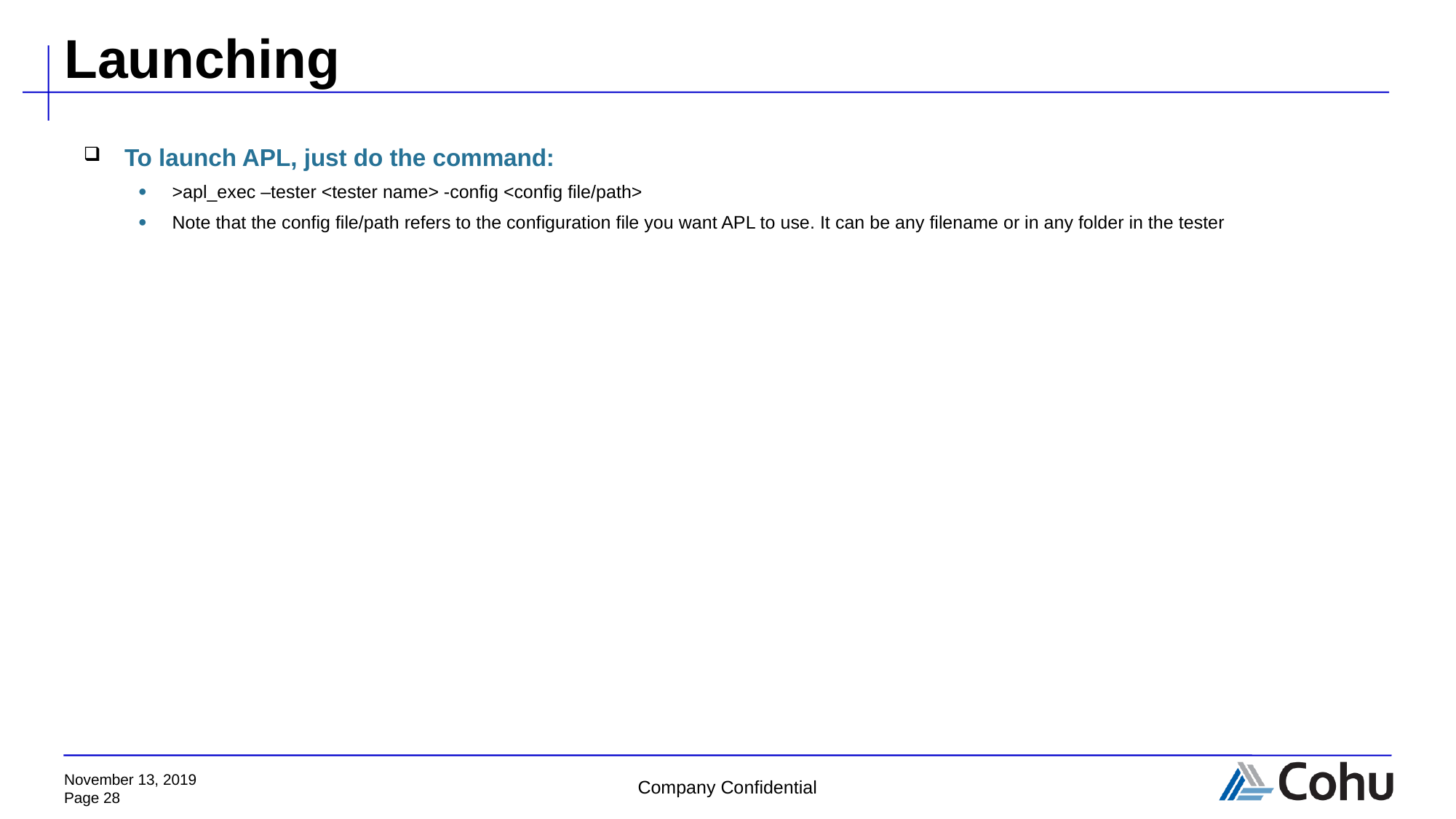

# Launching
To launch APL, just do the command:
>apl_exec –tester <tester name> -config <config file/path>
Note that the config file/path refers to the configuration file you want APL to use. It can be any filename or in any folder in the tester